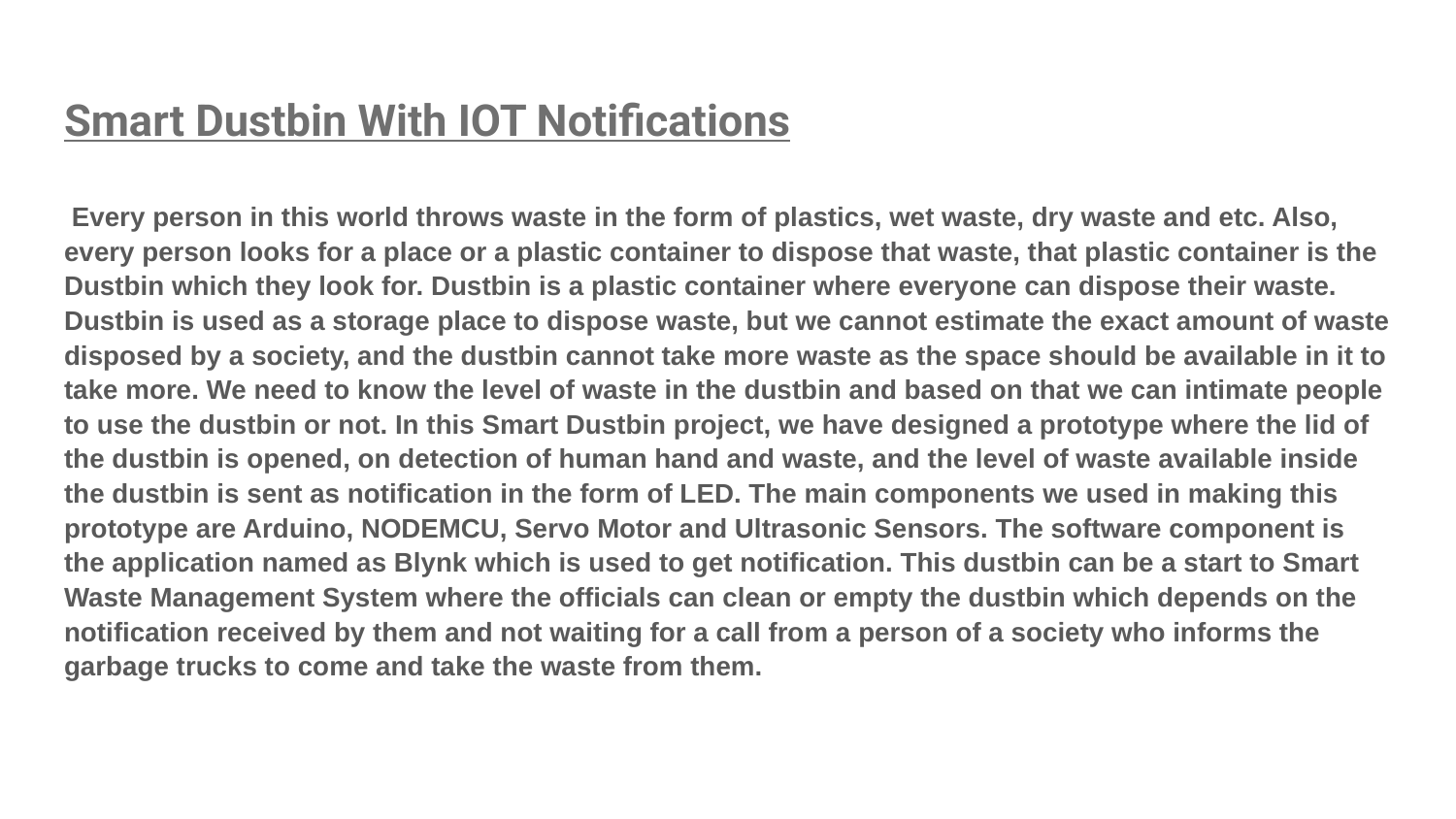

# Smart Dustbin With IOT Notifications

 Every person in this world throws waste in the form of plastics, wet waste, dry waste and etc. Also, every person looks for a place or a plastic container to dispose that waste, that plastic container is the Dustbin which they look for. Dustbin is a plastic container where everyone can dispose their waste. Dustbin is used as a storage place to dispose waste, but we cannot estimate the exact amount of waste disposed by a society, and the dustbin cannot take more waste as the space should be available in it to take more. We need to know the level of waste in the dustbin and based on that we can intimate people to use the dustbin or not. In this Smart Dustbin project, we have designed a prototype where the lid of the dustbin is opened, on detection of human hand and waste, and the level of waste available inside the dustbin is sent as notification in the form of LED. The main components we used in making this prototype are Arduino, NODEMCU, Servo Motor and Ultrasonic Sensors. The software component is the application named as Blynk which is used to get notification. This dustbin can be a start to Smart Waste Management System where the officials can clean or empty the dustbin which depends on the notification received by them and not waiting for a call from a person of a society who informs the garbage trucks to come and take the waste from them.